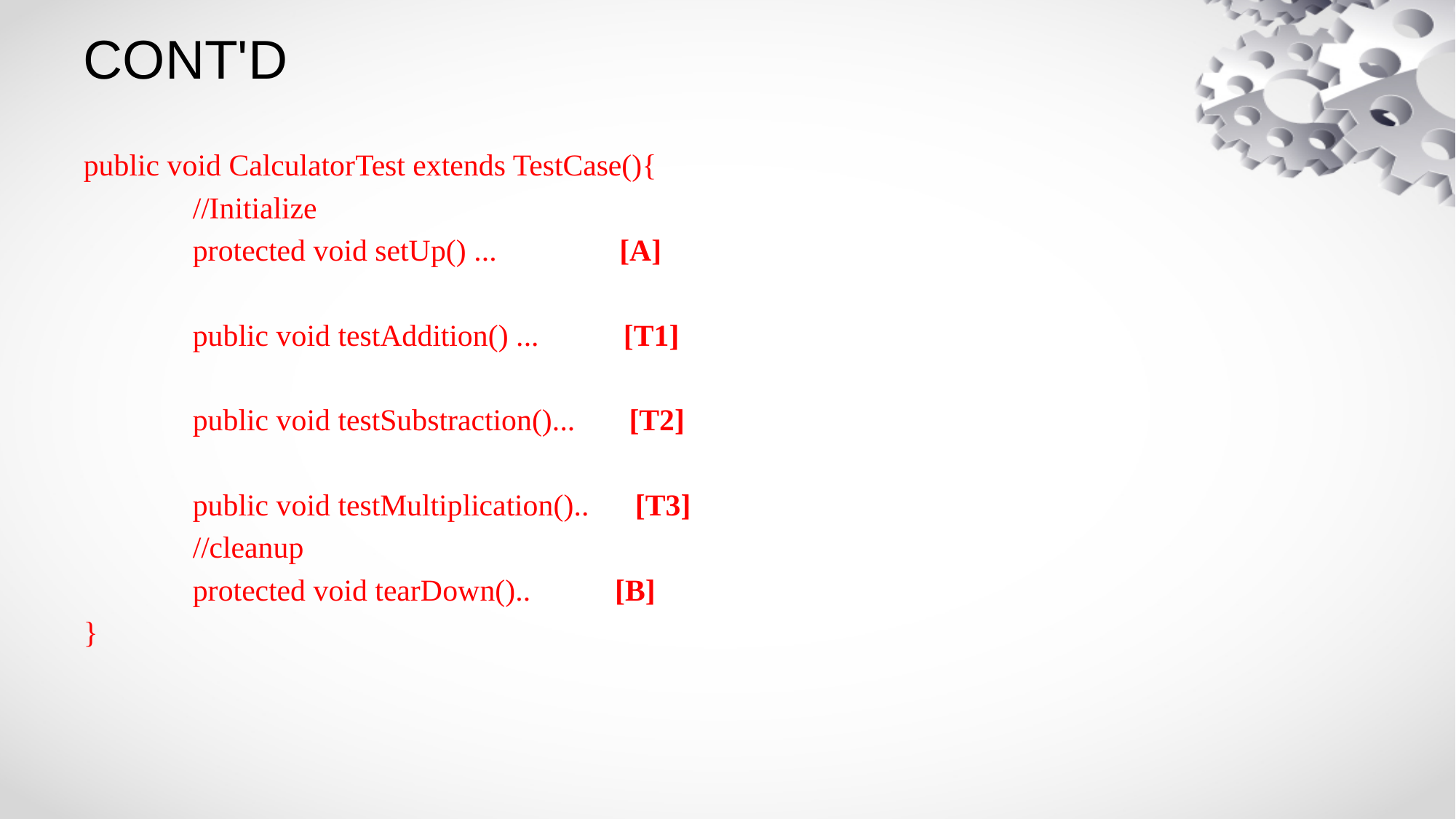

# CONT'D
public void CalculatorTest extends TestCase(){
	//Initialize
	protected void setUp() ...                [A]

	public void testAddition() ...           [T1]

	public void testSubstraction()...       [T2]

	public void testMultiplication()..      [T3]
	//cleanup
	protected void tearDown()..           [B]
}